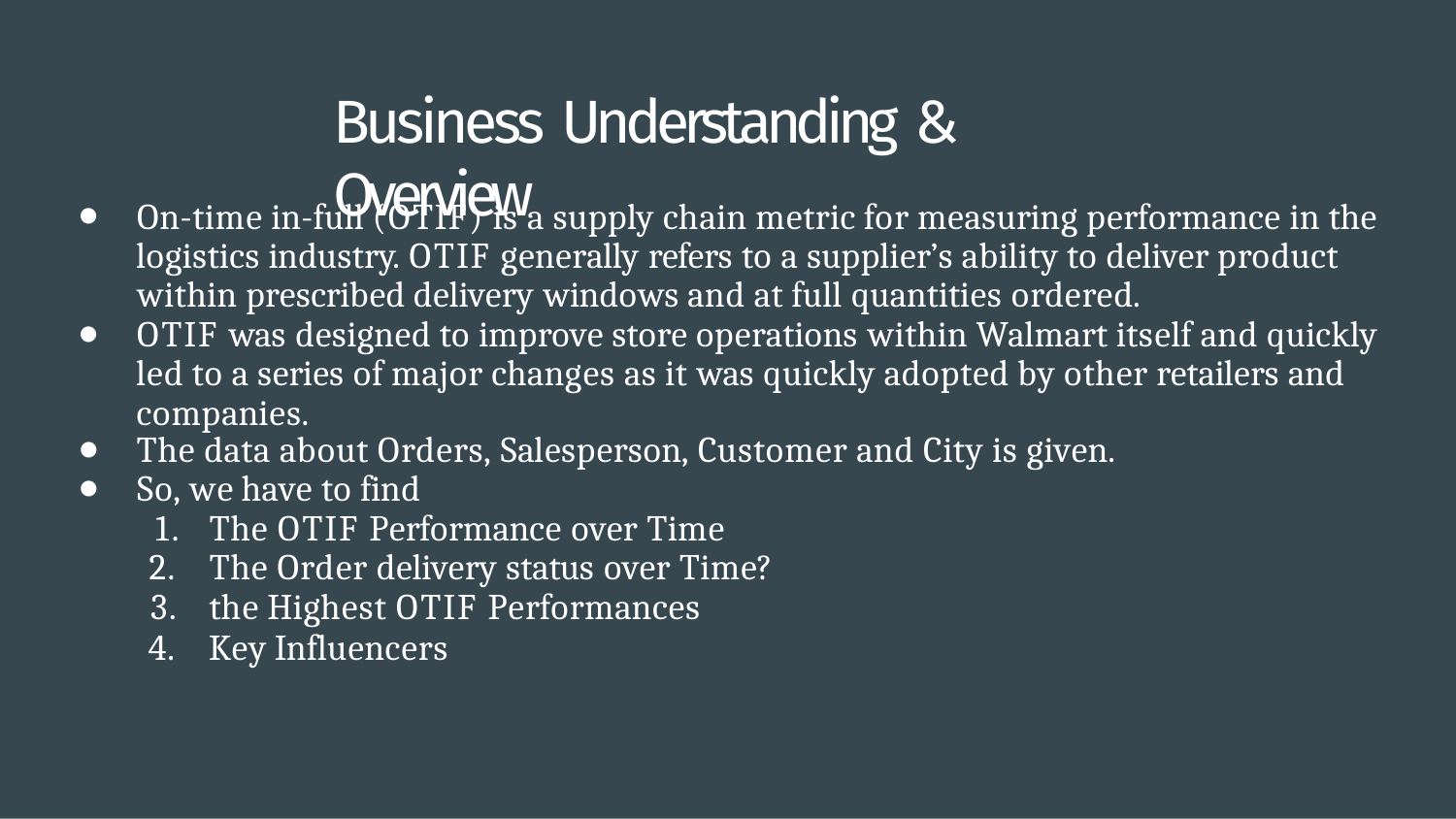

# Business Understanding & Overview
On-time in-full (OTIF) is a supply chain metric for measuring performance in the logistics industry. OTIF generally refers to a supplier’s ability to deliver product within prescribed delivery windows and at full quantities ordered.
OTIF was designed to improve store operations within Walmart itself and quickly led to a series of major changes as it was quickly adopted by other retailers and companies.
The data about Orders, Salesperson, Customer and City is given.
So, we have to find
The OTIF Performance over Time
The Order delivery status over Time?
the Highest OTIF Performances
Key Influencers